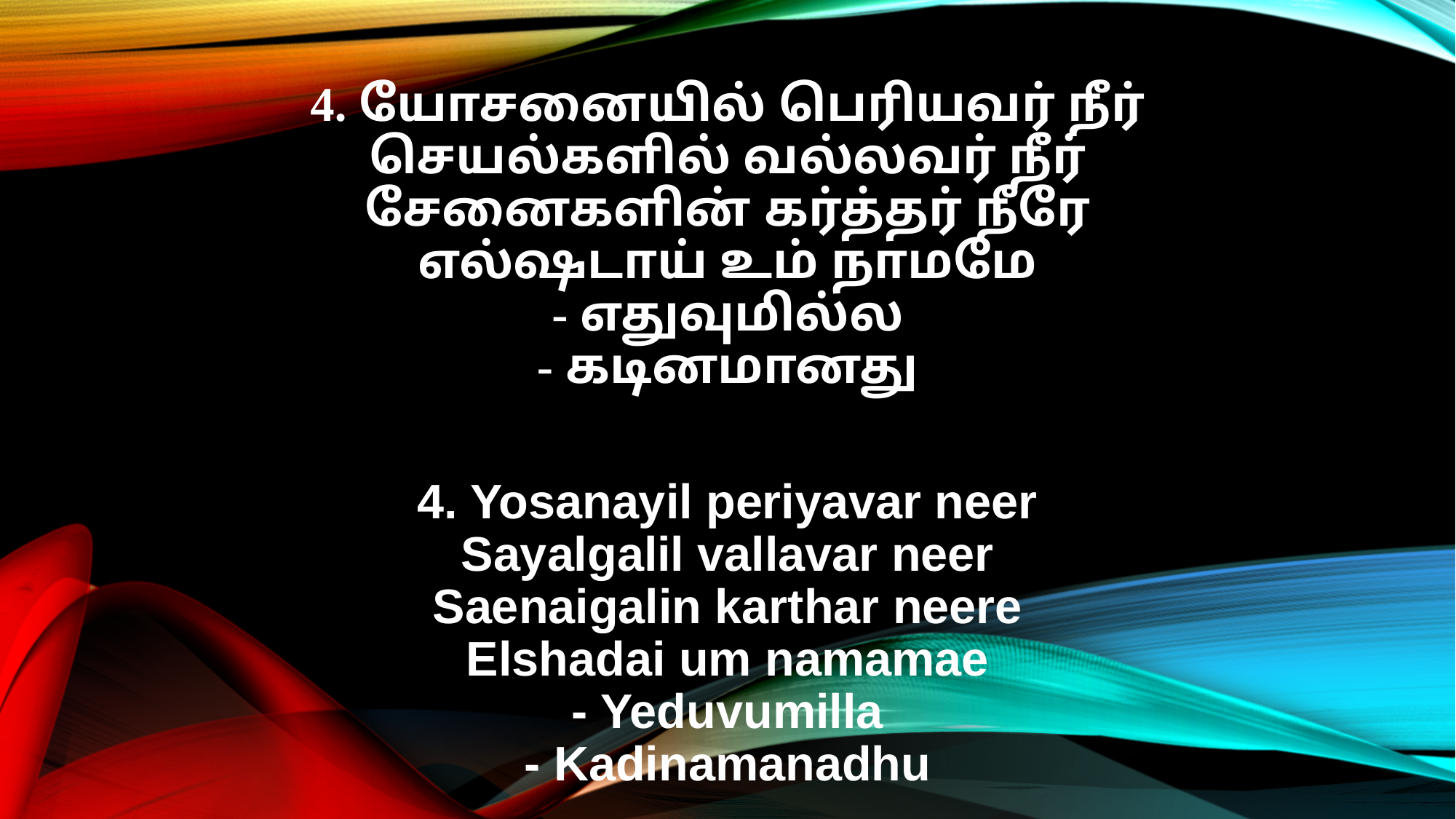

4. யோசனையில் பெரியவர் நீர்
செயல்களில் வல்லவர் நீர்
சேனைகளின் கர்த்தர் நீரே
எல்ஷடாய் உம் நாமமே
- எதுவுமில்ல
- கடினமானது

4. Yosanayil periyavar neer
Sayalgalil vallavar neer
Saenaigalin karthar neere
Elshadai um namamae
- Yeduvumilla
- Kadinamanadhu